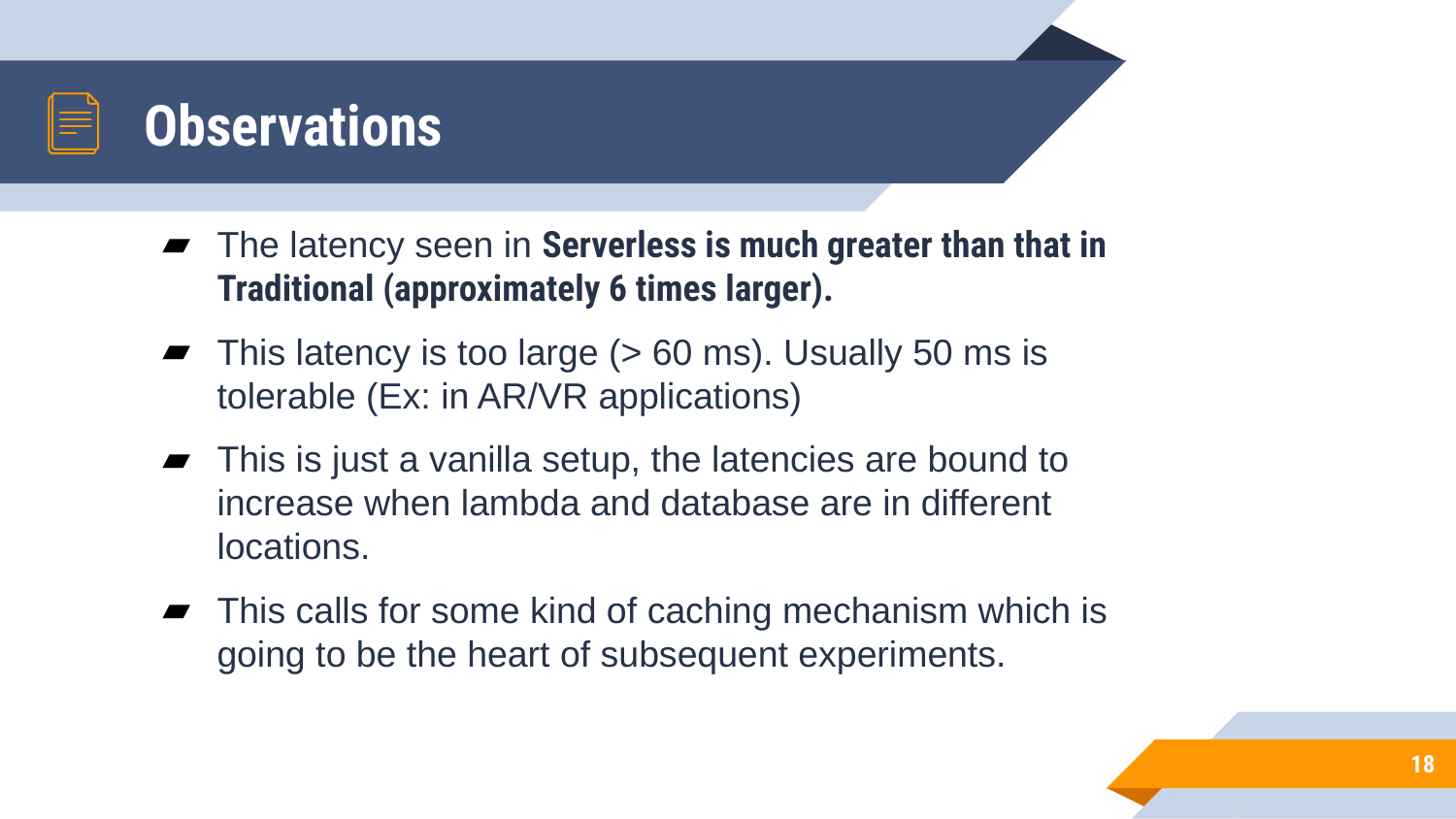

# Observations

The latency seen in Serverless is much greater than that in Traditional (approximately 6 times larger).
This latency is too large (> 60 ms). Usually 50 ms is tolerable (Ex: in AR/VR applications)
This is just a vanilla setup, the latencies are bound to increase when lambda and database are in different locations.
This calls for some kind of caching mechanism which is going to be the heart of subsequent experiments.
18